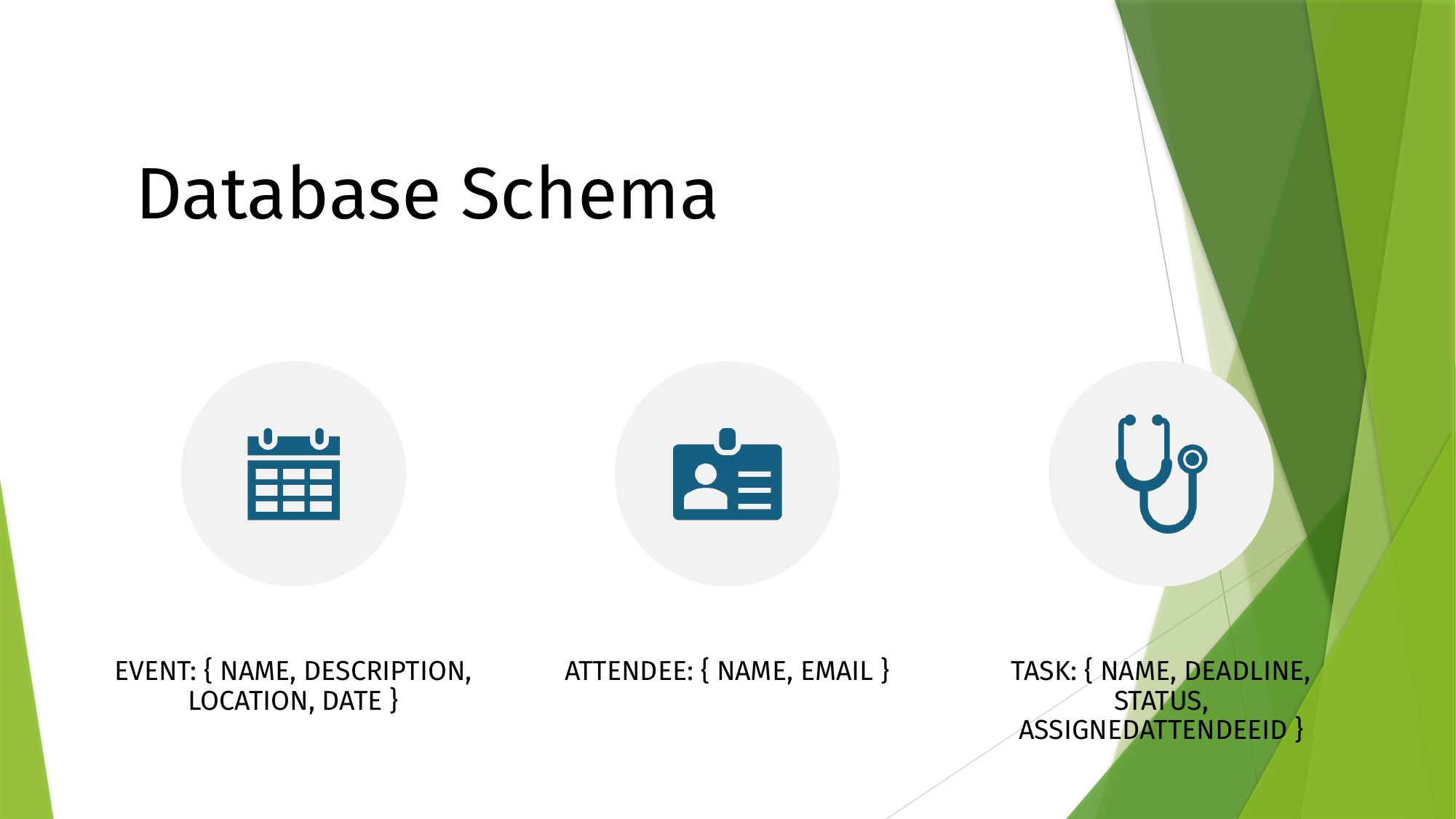

# Database Schema
Event: { name, description, location, date }
Attendee: { name, email }
Task: { name, deadline, status, assignedAttendeeId }